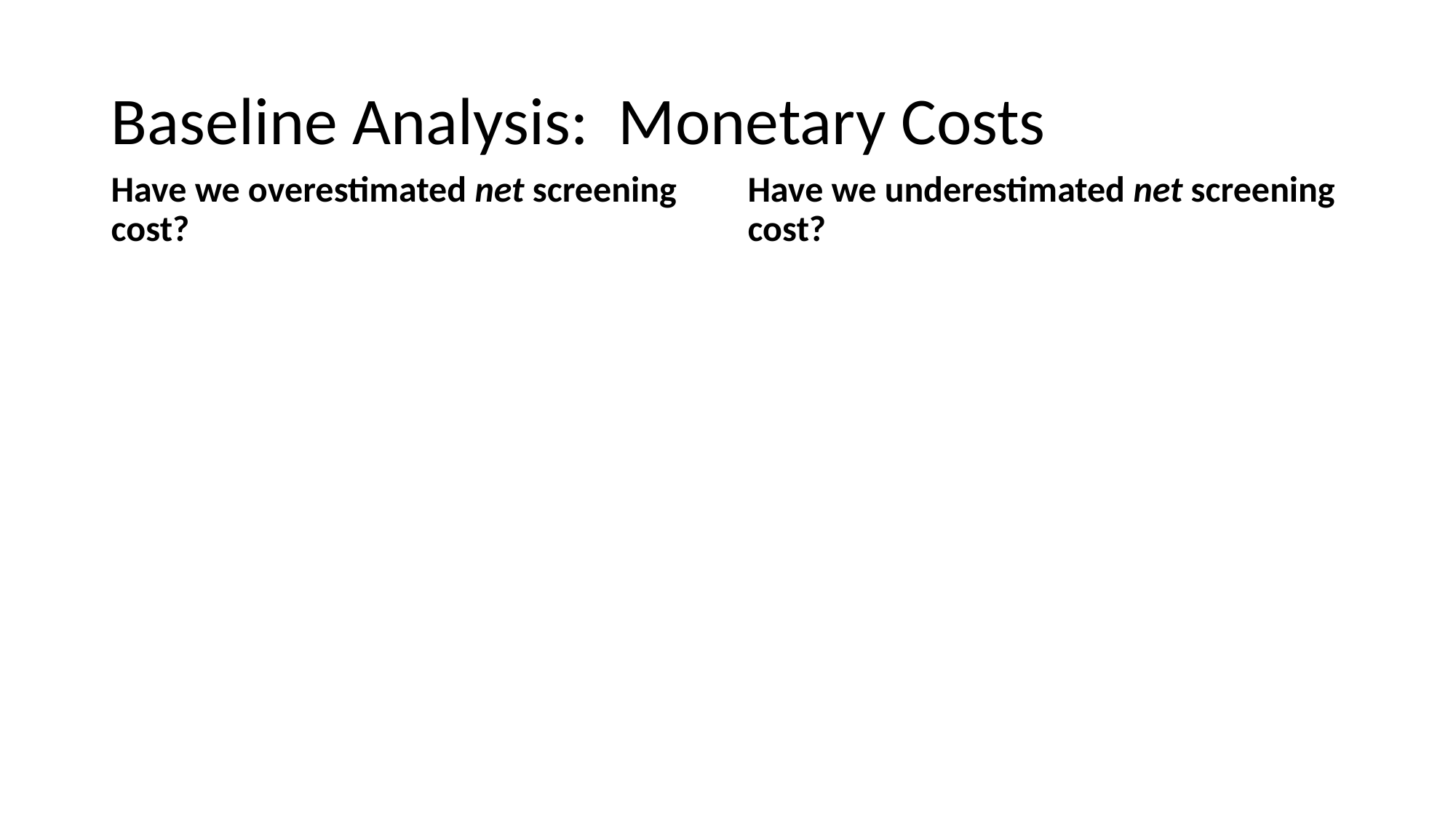

# Baseline Analysis:  Monetary Costs
Have we overestimated net screening cost?
Have we underestimated net screening cost?